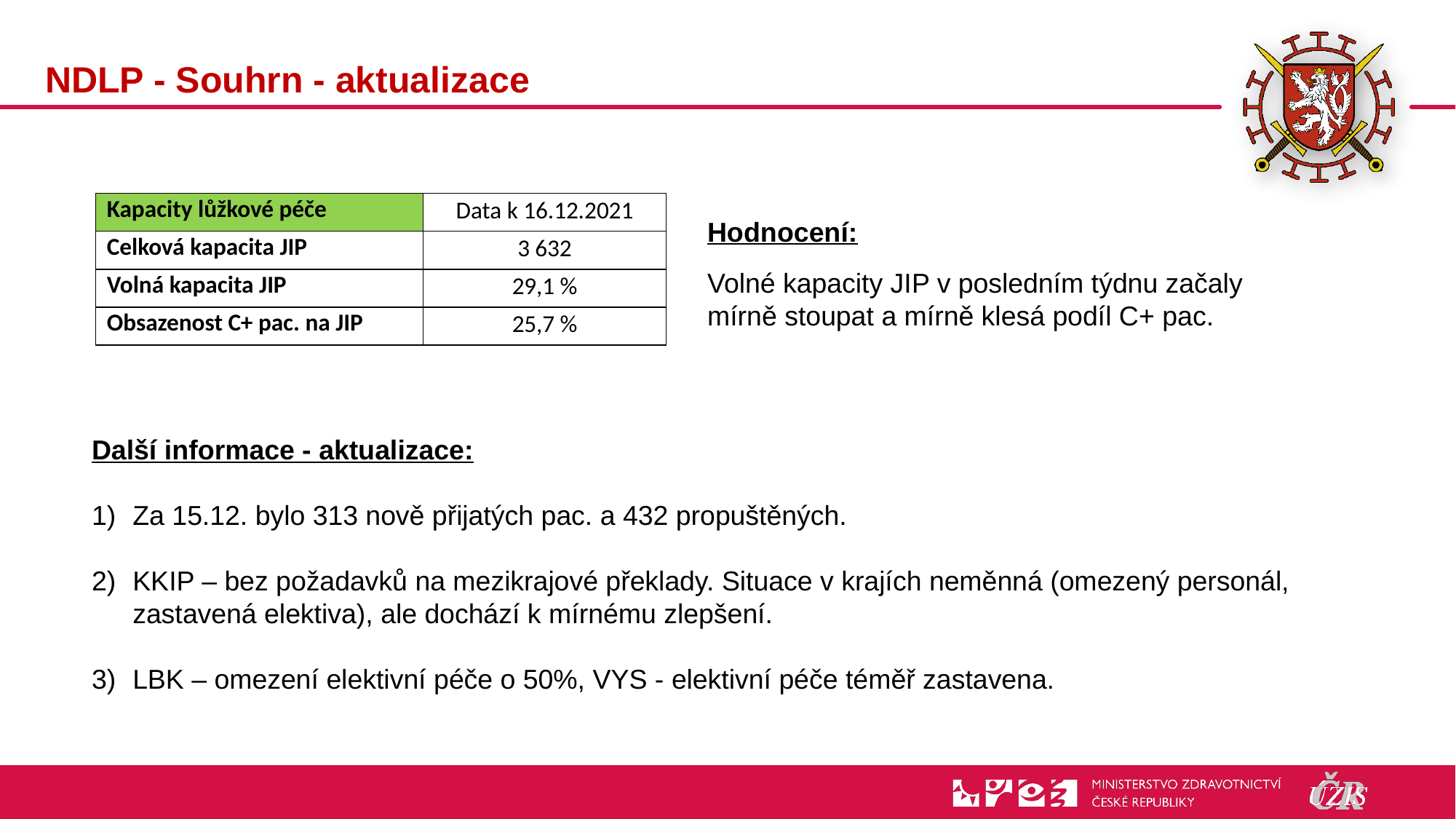

# NDLP - Souhrn - aktualizace
| Kapacity lůžkové péče | Data k 16.12.2021 |
| --- | --- |
| Celková kapacita JIP | 3 632 |
| Volná kapacita JIP | 29,1 % |
| Obsazenost C+ pac. na JIP | 25,7 % |
Hodnocení:
Volné kapacity JIP v posledním týdnu začaly mírně stoupat a mírně klesá podíl C+ pac.
Další informace - aktualizace:

Za 15.12. bylo 313 nově přijatých pac. a 432 propuštěných.

KKIP – bez požadavků na mezikrajové překlady. Situace v krajích neměnná (omezený personál, zastavená elektiva), ale dochází k mírnému zlepšení.

LBK – omezení elektivní péče o 50%, VYS - elektivní péče téměř zastavena.